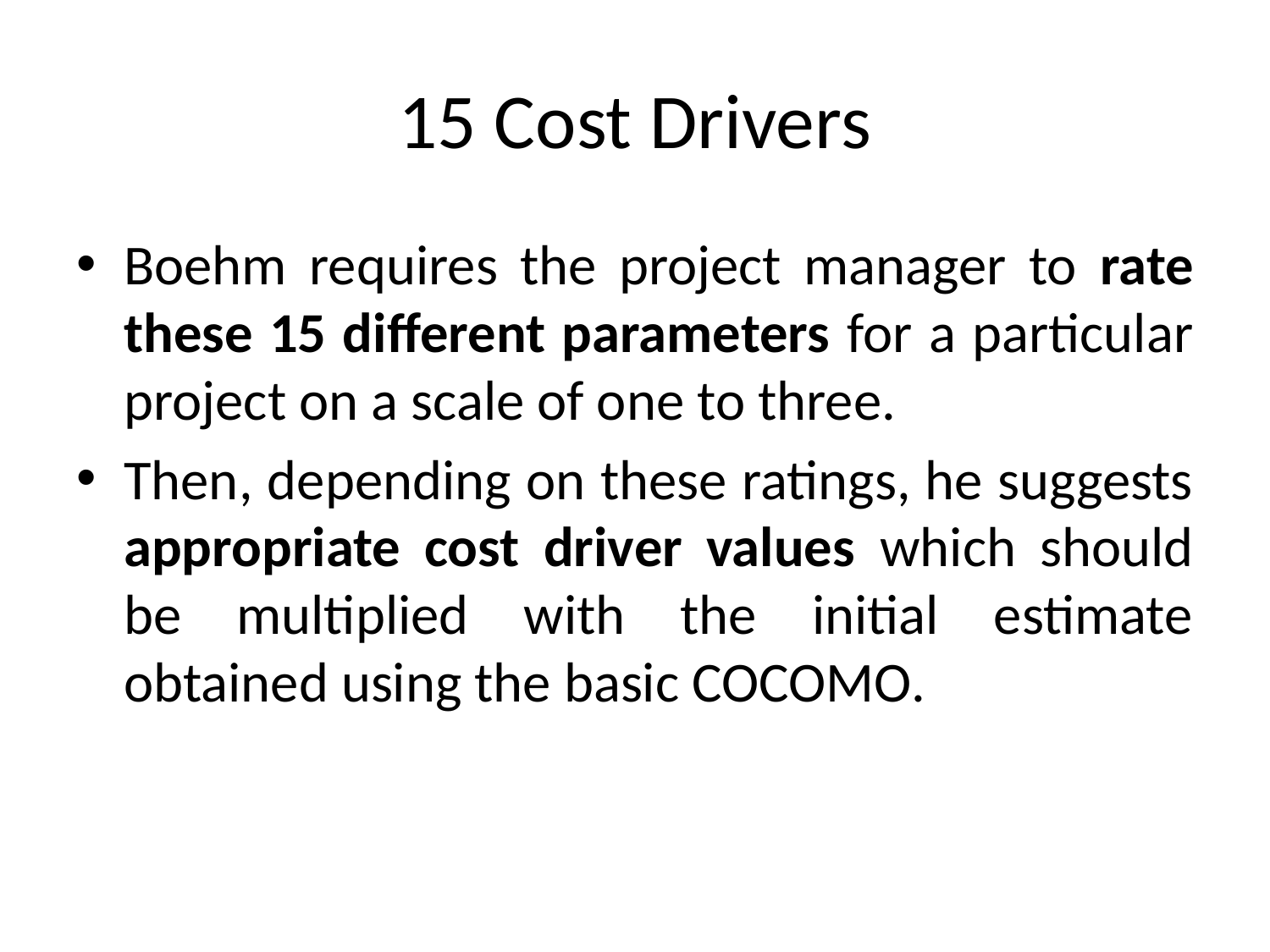

# 15 Cost Drivers
Boehm requires the project manager to rate these 15 different parameters for a particular project on a scale of one to three.
Then, depending on these ratings, he suggests appropriate cost driver values which should be multiplied with the initial estimate obtained using the basic COCOMO.